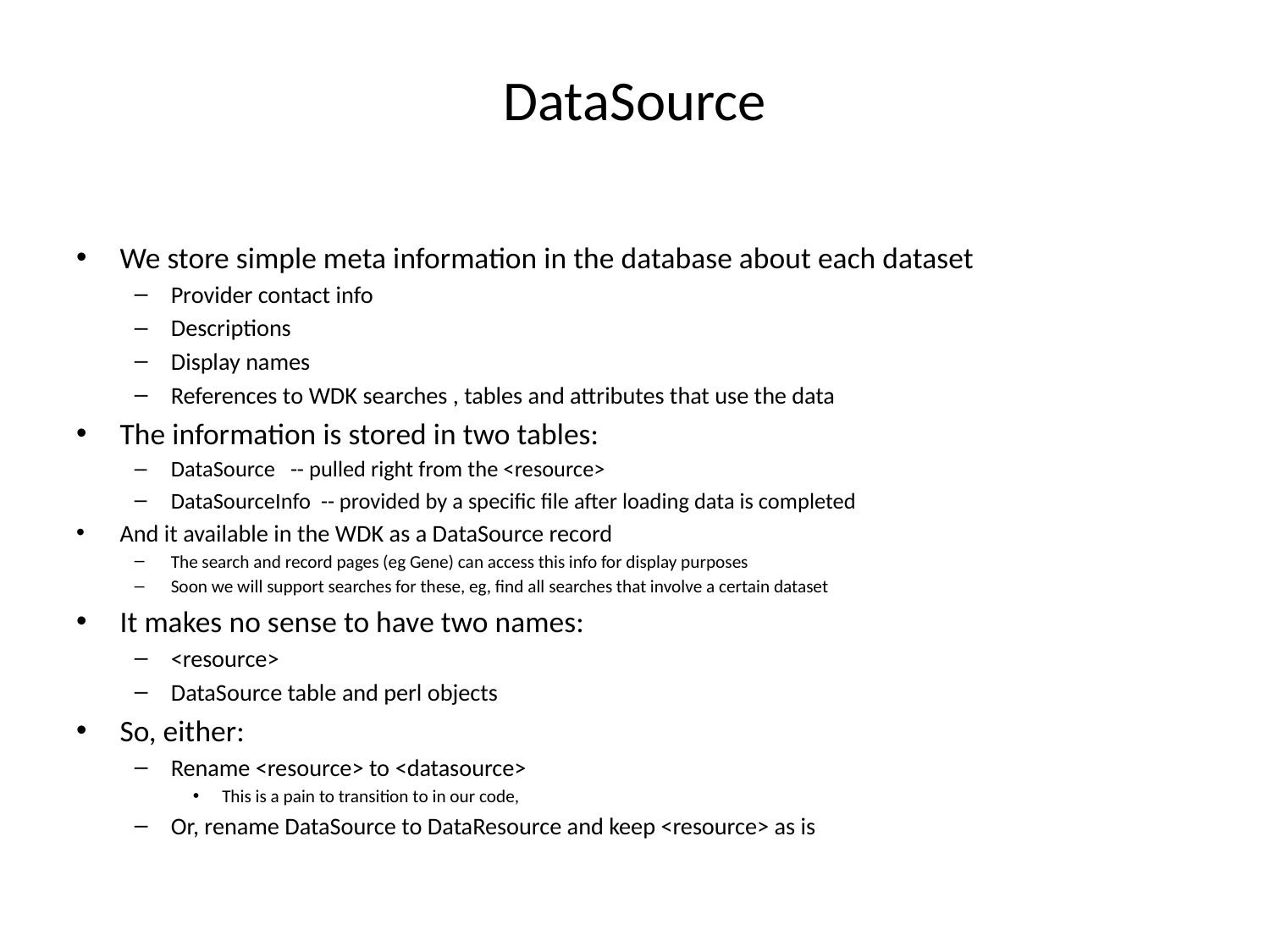

# DataSource

We store simple meta information in the database about each dataset
Provider contact info
Descriptions
Display names
References to WDK searches , tables and attributes that use the data
The information is stored in two tables:
DataSource   -- pulled right from the <resource>
DataSourceInfo  -- provided by a specific file after loading data is completed
And it available in the WDK as a DataSource record
The search and record pages (eg Gene) can access this info for display purposes
Soon we will support searches for these, eg, find all searches that involve a certain dataset
It makes no sense to have two names:
<resource>
DataSource table and perl objects
So, either:
Rename <resource> to <datasource>
This is a pain to transition to in our code,
Or, rename DataSource to DataResource and keep <resource> as is